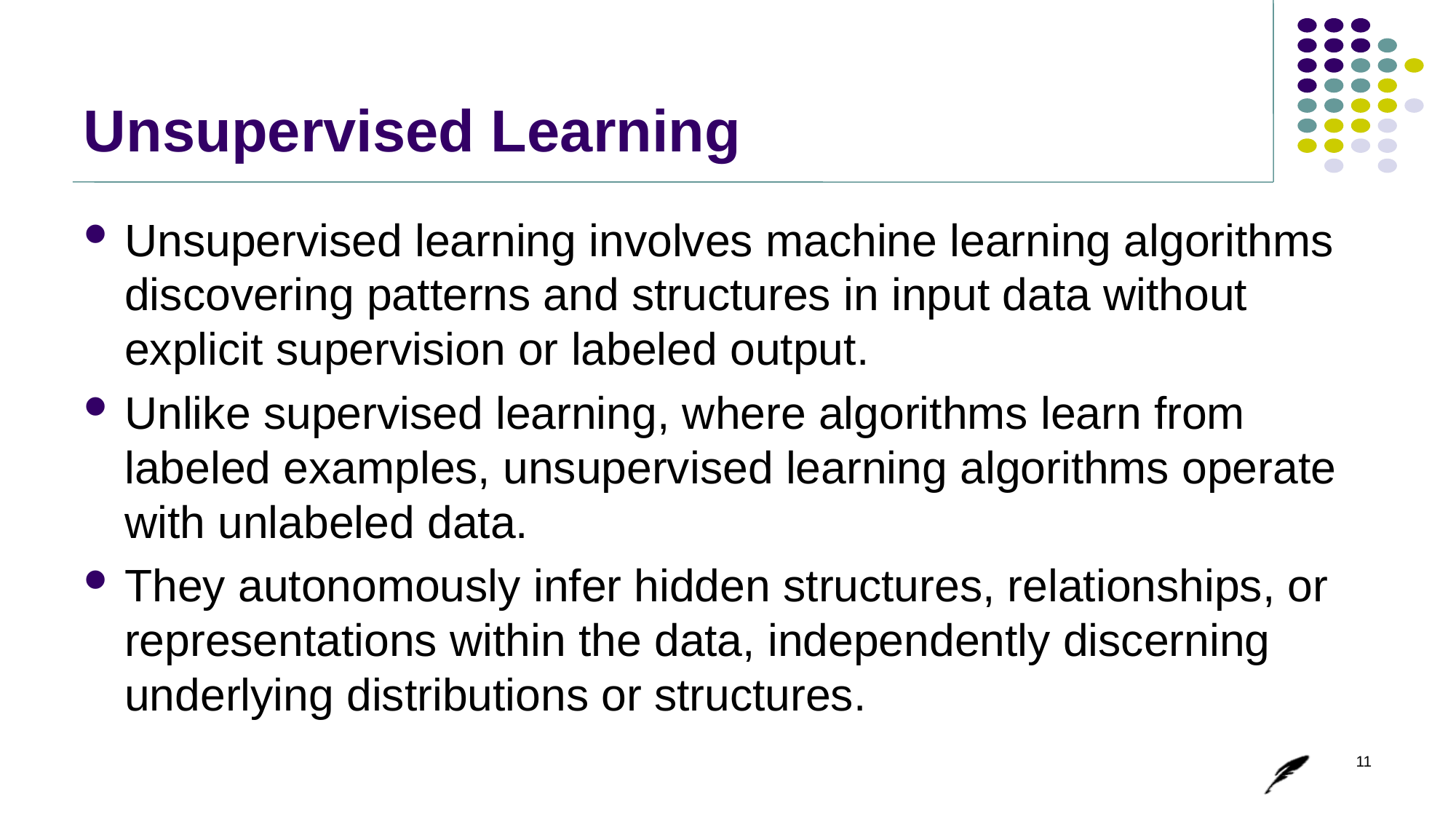

# Unsupervised Learning
Unsupervised learning involves machine learning algorithms discovering patterns and structures in input data without explicit supervision or labeled output.
Unlike supervised learning, where algorithms learn from labeled examples, unsupervised learning algorithms operate with unlabeled data.
They autonomously infer hidden structures, relationships, or representations within the data, independently discerning underlying distributions or structures.
11